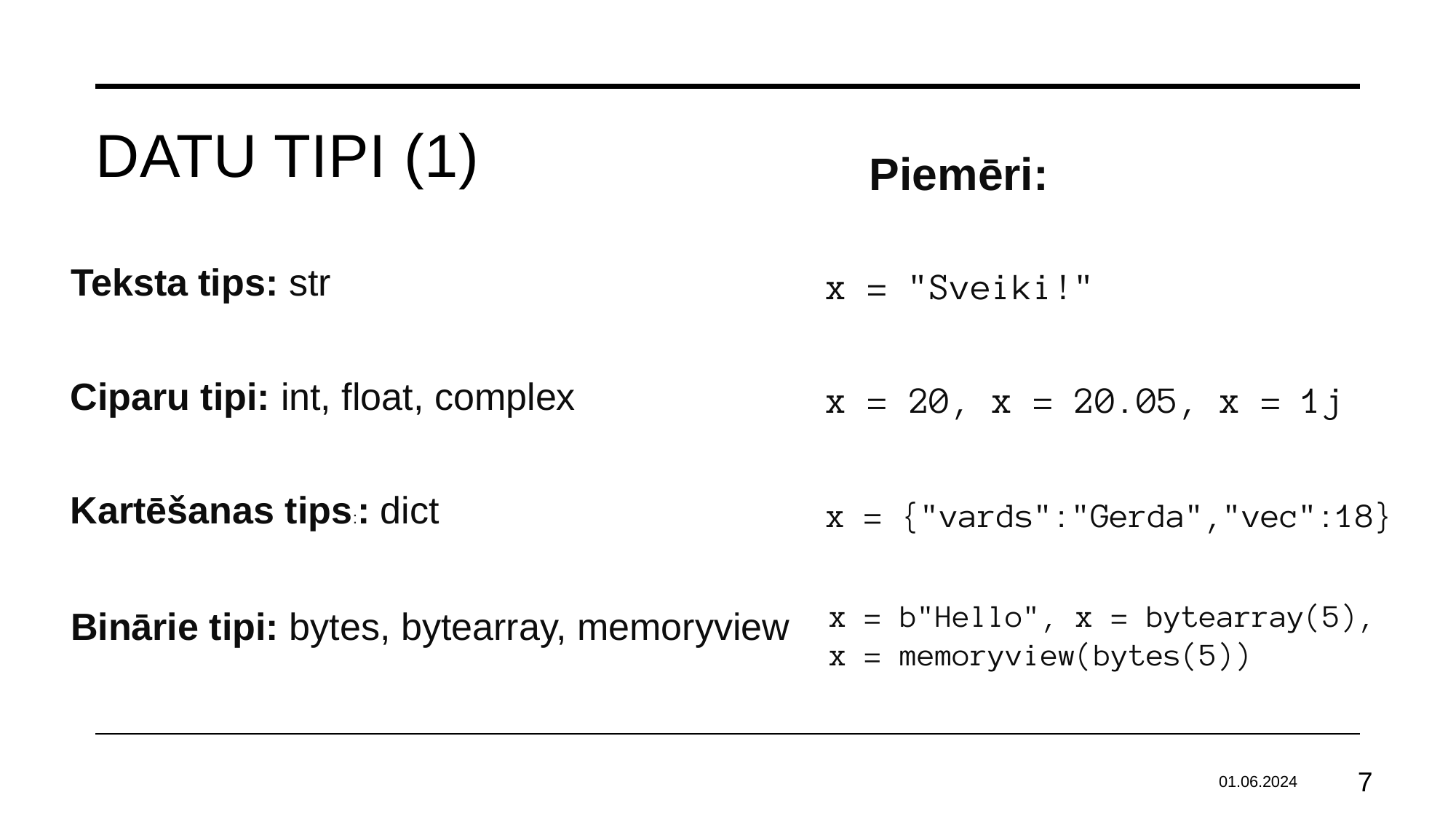

# Datu tipi (1)
Piemēri:
Teksta tips: str
x = "Sveiki!"
Ciparu tipi: int, float, complex
x = 20, x = 20.05, x = 1j
Kartēšanas tips:: dict
x = {"vards":"Gerda","vec":18}
Binārie tipi: bytes, bytearray, memoryview
x = b"Hello", x = bytearray(5),
x = memoryview(bytes(5))

01.06.2024
7